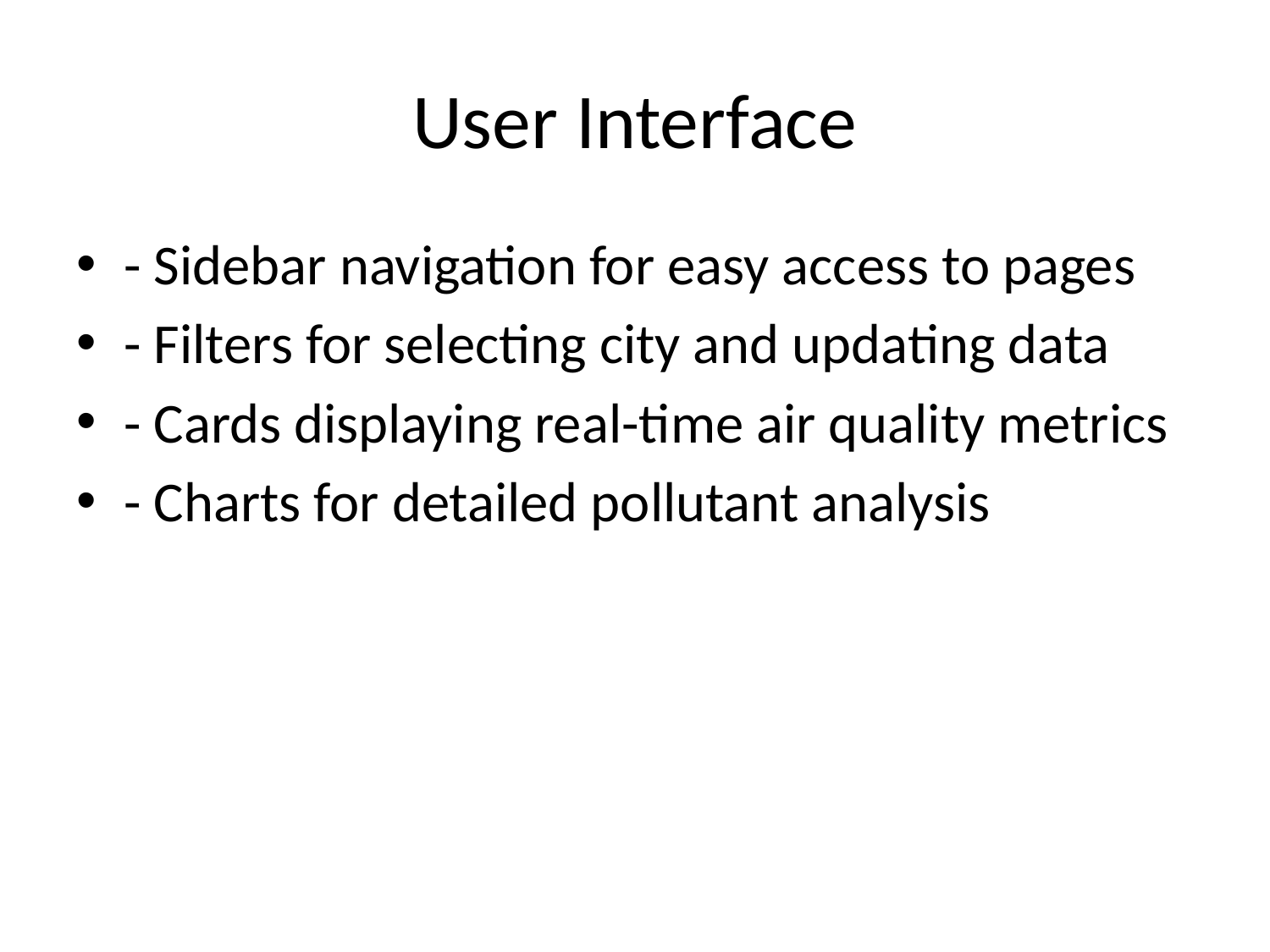

# User Interface
- Sidebar navigation for easy access to pages
- Filters for selecting city and updating data
- Cards displaying real-time air quality metrics
- Charts for detailed pollutant analysis